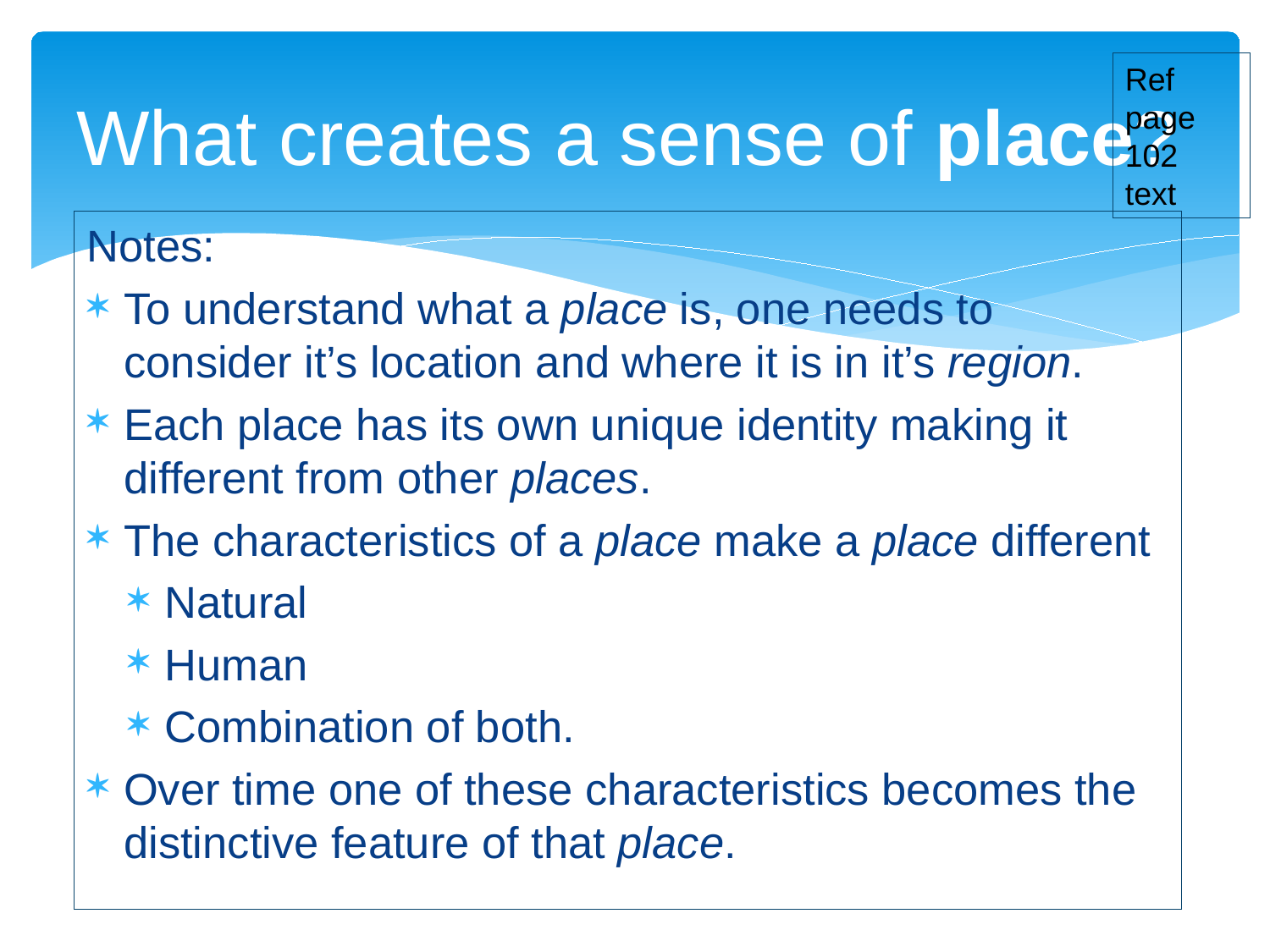

# What creates a sense of place?
Ref page 102 text
Notes:
To understand what a place is, one needs to consider it’s location and where it is in it’s region.
Each place has its own unique identity making it different from other places.
The characteristics of a place make a place different
Natural
Human
Combination of both.
Over time one of these characteristics becomes the distinctive feature of that place.